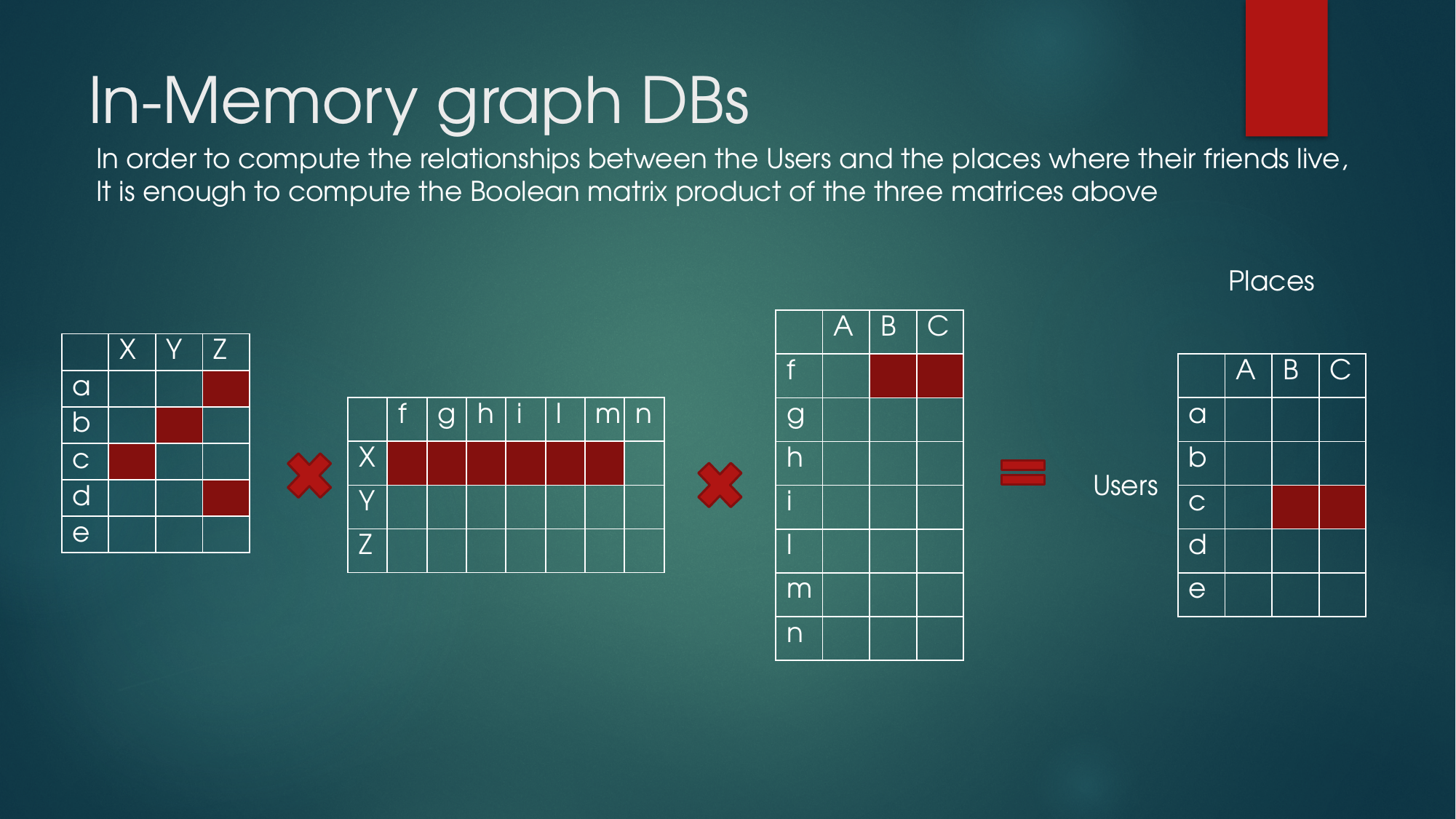

# In-Memory graph DBs
In order to compute the relationships between the Users and the places where their friends live,
It is enough to compute the Boolean matrix product of the three matrices above
Places
|  | A | B | C |
| --- | --- | --- | --- |
| f |  |  |  |
| g |  |  |  |
| h |  |  |  |
| i |  |  |  |
| l |  |  |  |
| m |  |  |  |
| n |  |  |  |
|  | X | Y | Z |
| --- | --- | --- | --- |
| a |  |  |  |
| b |  |  |  |
| c |  |  |  |
| d |  |  |  |
| e |  |  |  |
|  | A | B | C |
| --- | --- | --- | --- |
| a |  |  |  |
| b |  |  |  |
| c |  |  |  |
| d |  |  |  |
| e |  |  |  |
|  | f | g | h | i | l | m | n |
| --- | --- | --- | --- | --- | --- | --- | --- |
| X |  |  |  |  |  |  |  |
| Y |  |  |  |  |  |  |  |
| Z |  |  |  |  |  |  |  |

Users